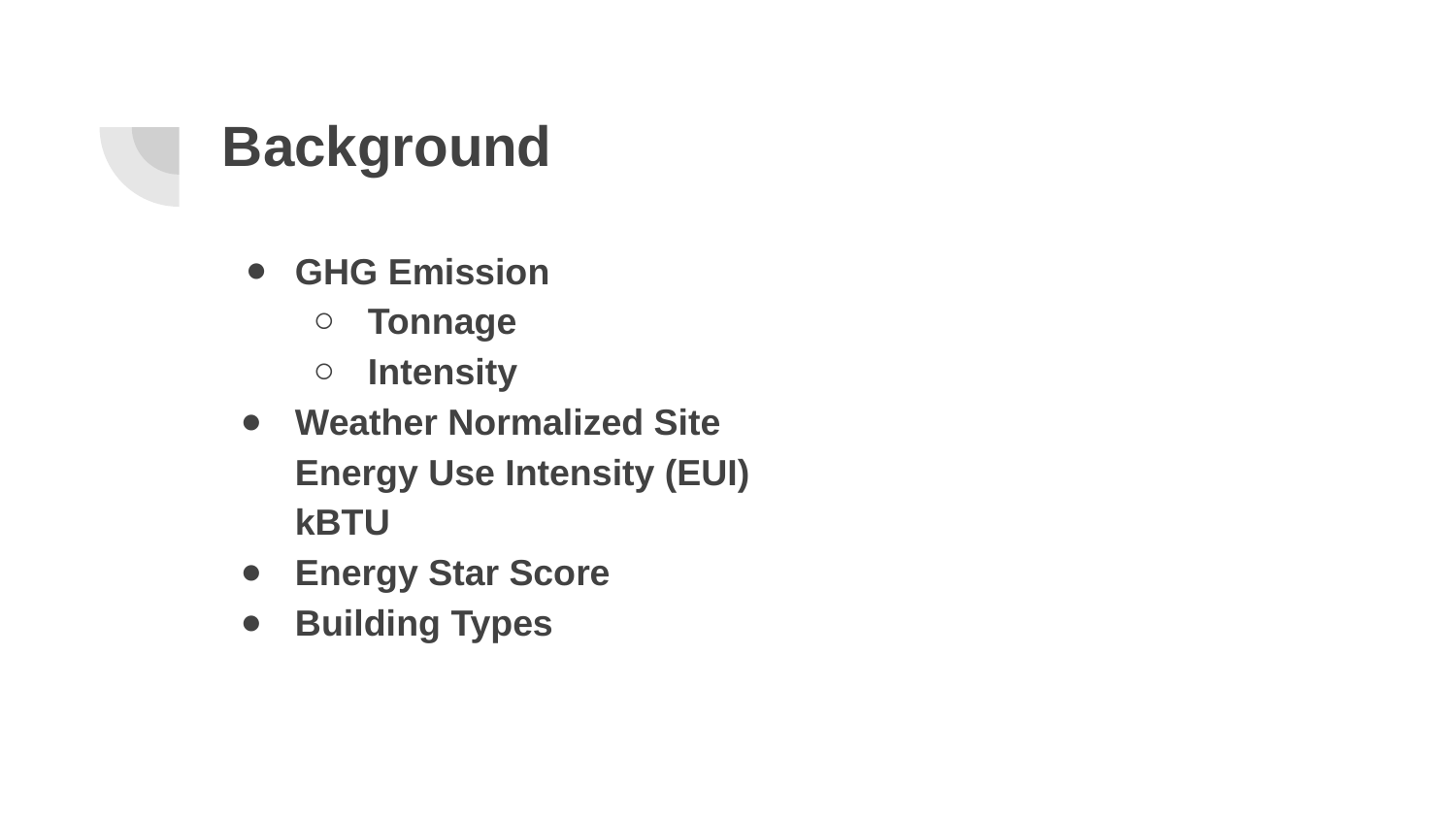

# Background
GHG Emission
Tonnage
Intensity
Weather Normalized Site Energy Use Intensity (EUI) kBTU
Energy Star Score
Building Types